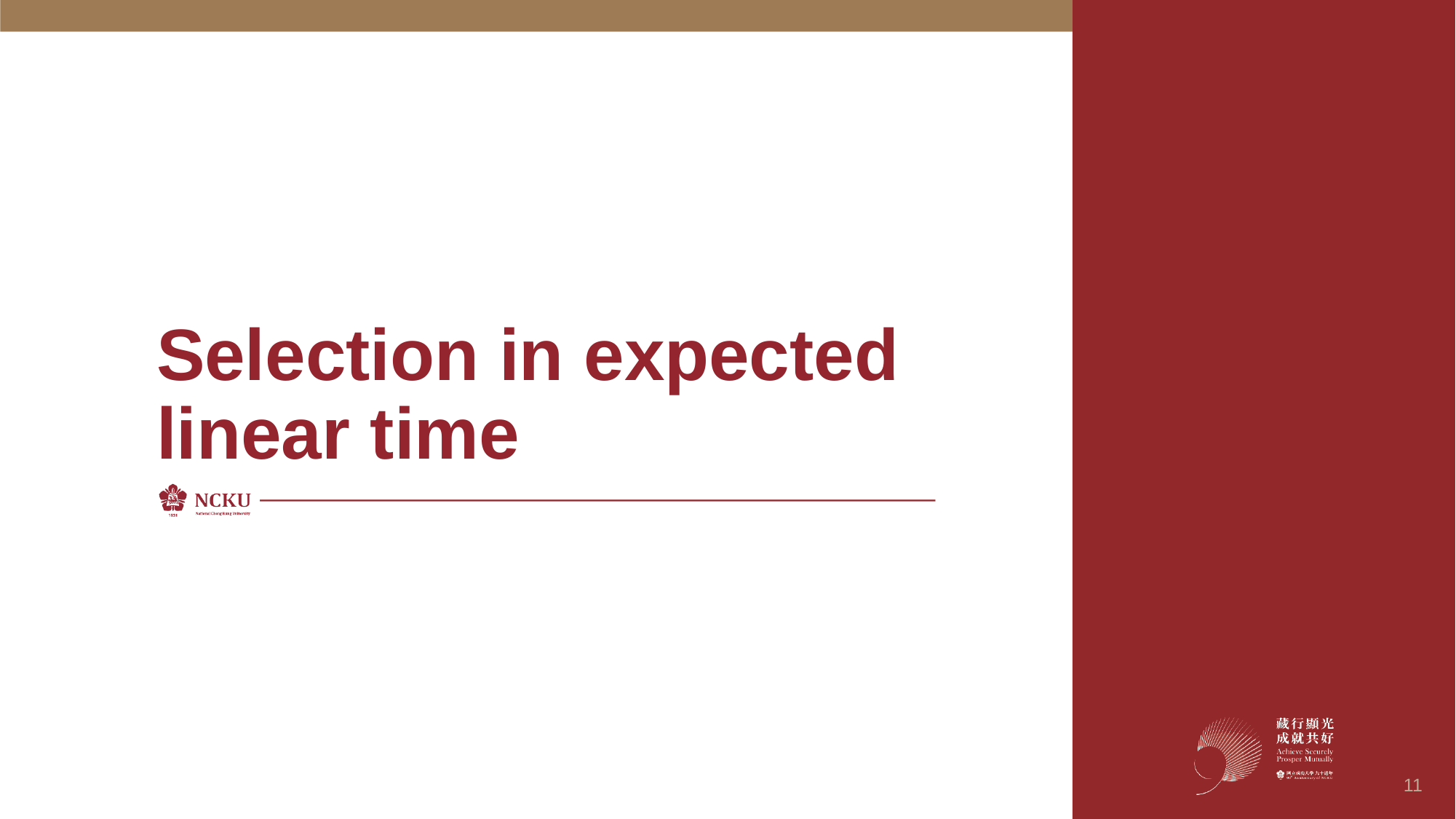

# Selection in expected linear time
11